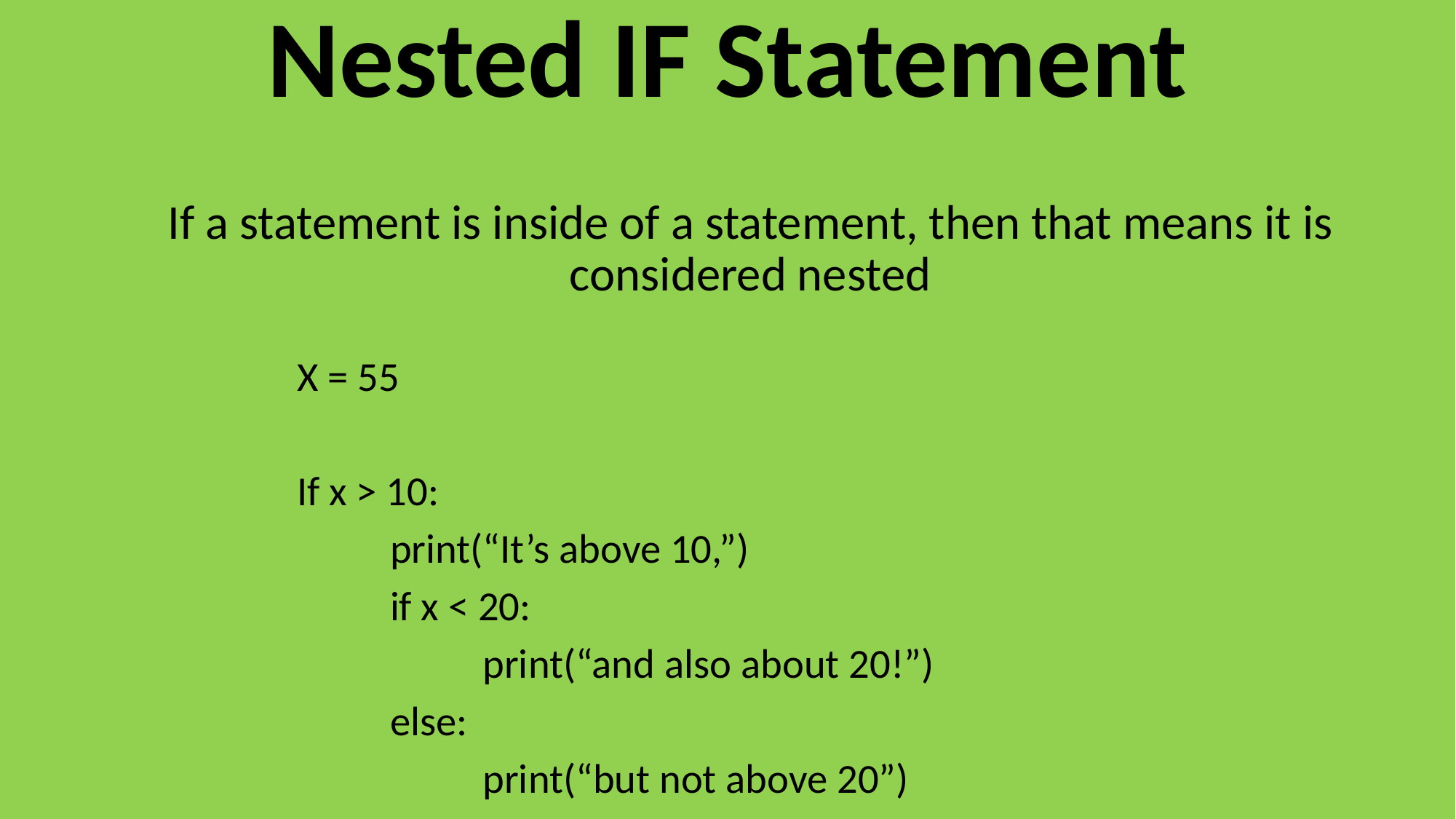

# Nested IF Statement
If a statement is inside of a statement, then that means it is considered nested
X = 55

If x > 10:
	print(“It’s above 10,”)
	if x < 20:
		print(“and also about 20!”)
	else:
		print(“but not above 20”)